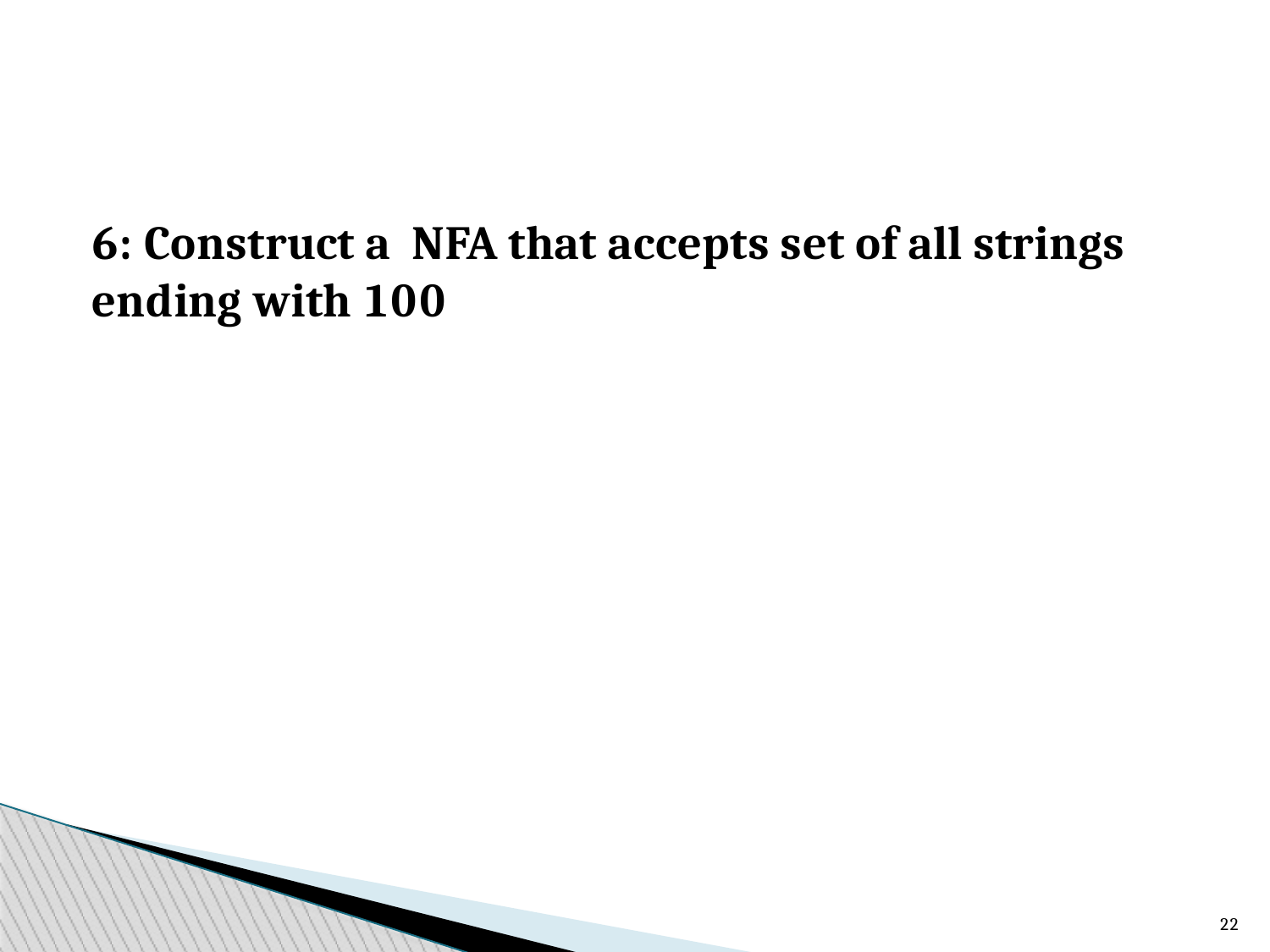

6: Construct a  NFA that accepts set of all strings ending with 100
22